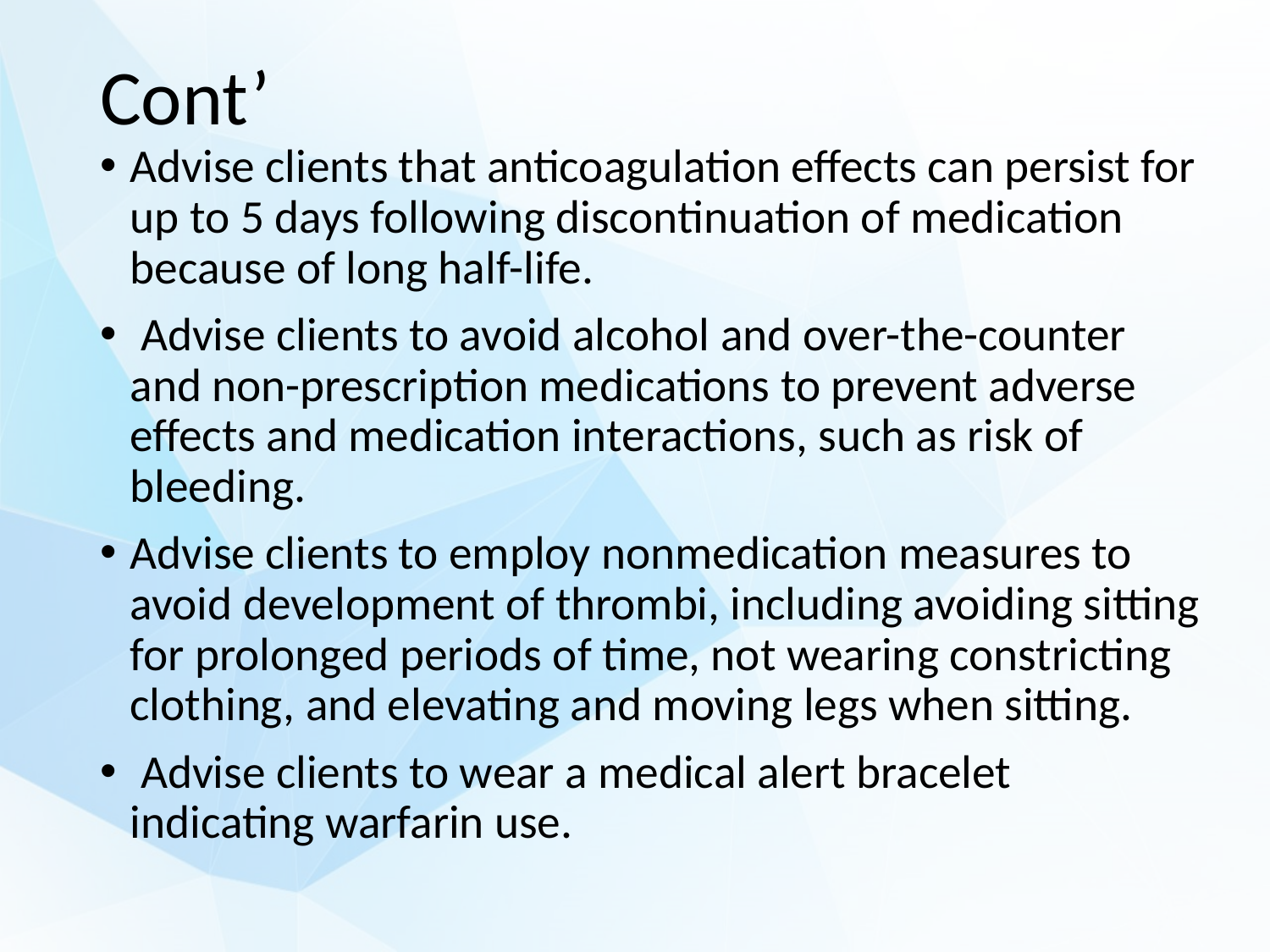

# Cont’
Advise clients that anticoagulation effects can persist for up to 5 days following discontinuation of medication because of long half-life.
 Advise clients to avoid alcohol and over-the-counter and non-prescription medications to prevent adverse effects and medication interactions, such as risk of bleeding.
Advise clients to employ nonmedication measures to avoid development of thrombi, including avoiding sitting for prolonged periods of time, not wearing constricting clothing, and elevating and moving legs when sitting.
 Advise clients to wear a medical alert bracelet indicating warfarin use.